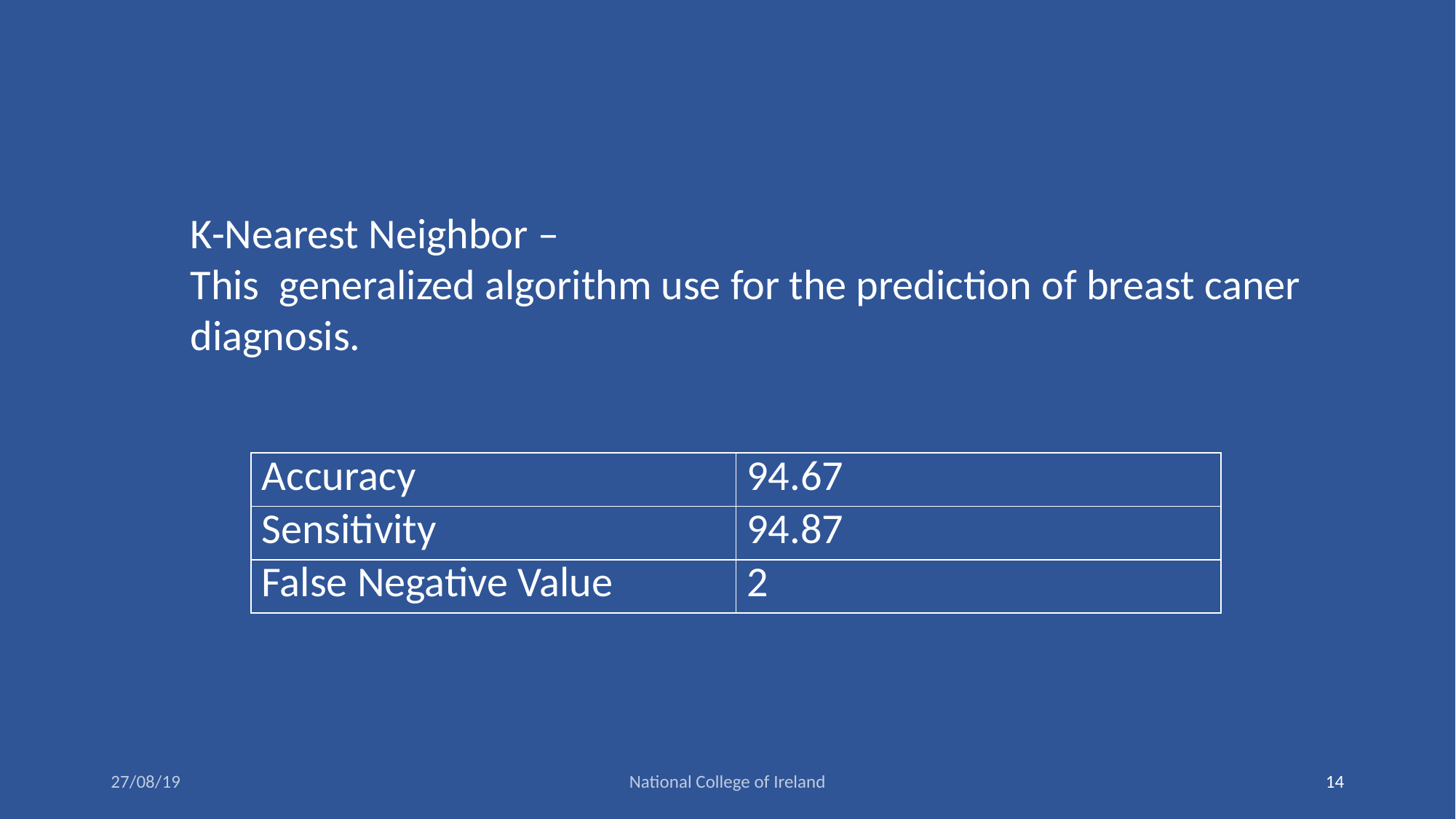

K-Nearest Neighbor –
This  generalized algorithm use for the prediction of breast caner
diagnosis.
| Accuracy | 94.67 |
| --- | --- |
| Sensitivity | 94.87 |
| False Negative Value | 2 |
27/08/19
National College of Ireland
14